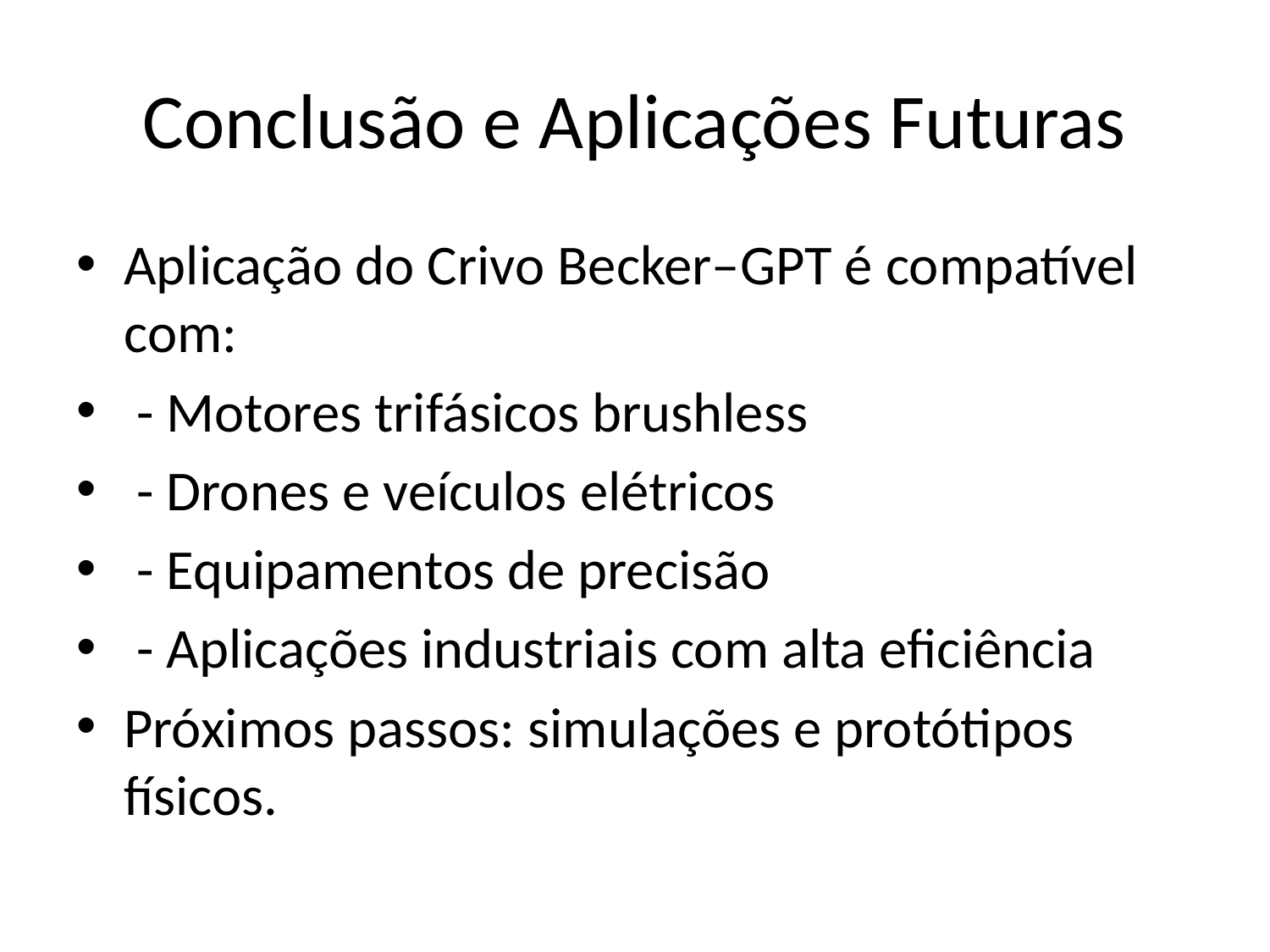

# Conclusão e Aplicações Futuras
Aplicação do Crivo Becker–GPT é compatível com:
 - Motores trifásicos brushless
 - Drones e veículos elétricos
 - Equipamentos de precisão
 - Aplicações industriais com alta eficiência
Próximos passos: simulações e protótipos físicos.